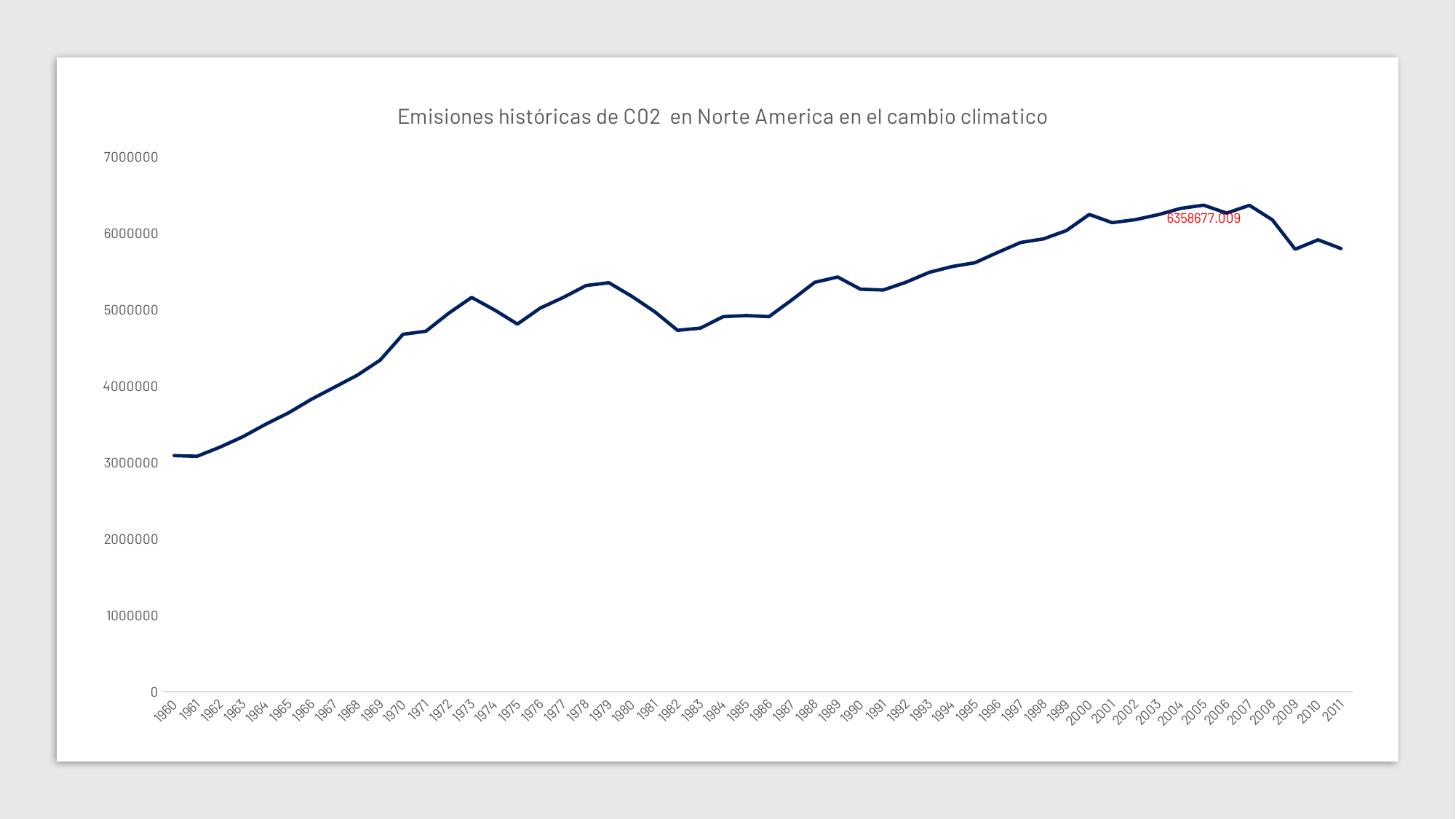

### Chart: Emisiones históricas de C02  en Norte America en el cambio climatico

| Category |  |
|---|---|
| 1960 | 3083748.982 |
| 1961 | 3074863.841 |
| 1962 | 3194551.054 |
| 1963 | 3330490.411 |
| 1964 | 3493998.2739999997 |
| 1965 | 3643256.1750000003 |
| 1966 | 3821399.035 |
| 1967 | 3977818.5870000003 |
| 1968 | 4135118.219 |
| 1969 | 4332347.814 |
| 1970 | 4670617.563 |
| 1971 | 4709608.773999999 |
| 1972 | 4946342.96 |
| 1973 | 5152241.343 |
| 1974 | 4988902.1620000005 |
| 1975 | 4803931.348 |
| 1976 | 5012888.009 |
| 1977 | 5150899.221 |
| 1978 | 5307183.0940000005 |
| 1979 | 5344326.137 |
| 1980 | 5166880.007 |
| 1981 | 4966192.431 |
| 1982 | 4721955.563 |
| 1983 | 4751016.538000001 |
| 1984 | 4901231.526000001 |
| 1985 | 4915085.4520000005 |
| 1986 | 4900941.833000001 |
| 1987 | 5120298.106 |
| 1988 | 5349228.916 |
| 1989 | 5419140.271 |
| 1990 | 5259336.078 |
| 1991 | 5249673.533000001 |
| 1992 | 5352118.511999999 |
| 1993 | 5479077.386000001 |
| 1994 | 5555904.703 |
| 1995 | 5606003.257 |
| 1996 | 5740637.1620000005 |
| 1997 | 5870313.283 |
| 1998 | 5917837.603 |
| 1999 | 6026388.136999999 |
| 2000 | 6236807.931 |
| 2001 | 6129826.873 |
| 2002 | 6168587.063 |
| 2003 | 6232917.244000001 |
| 2004 | 6316477.1729999995 |
| 2005 | 6358677.009000001 |
| 2006 | 6254625.884 |
| 2007 | 6356242.121 |
| 2008 | 6166958.914999999 |
| 2009 | 5782022.924000001 |
| 2010 | 5905450.477 |
| 2011 | 5791425.112 |